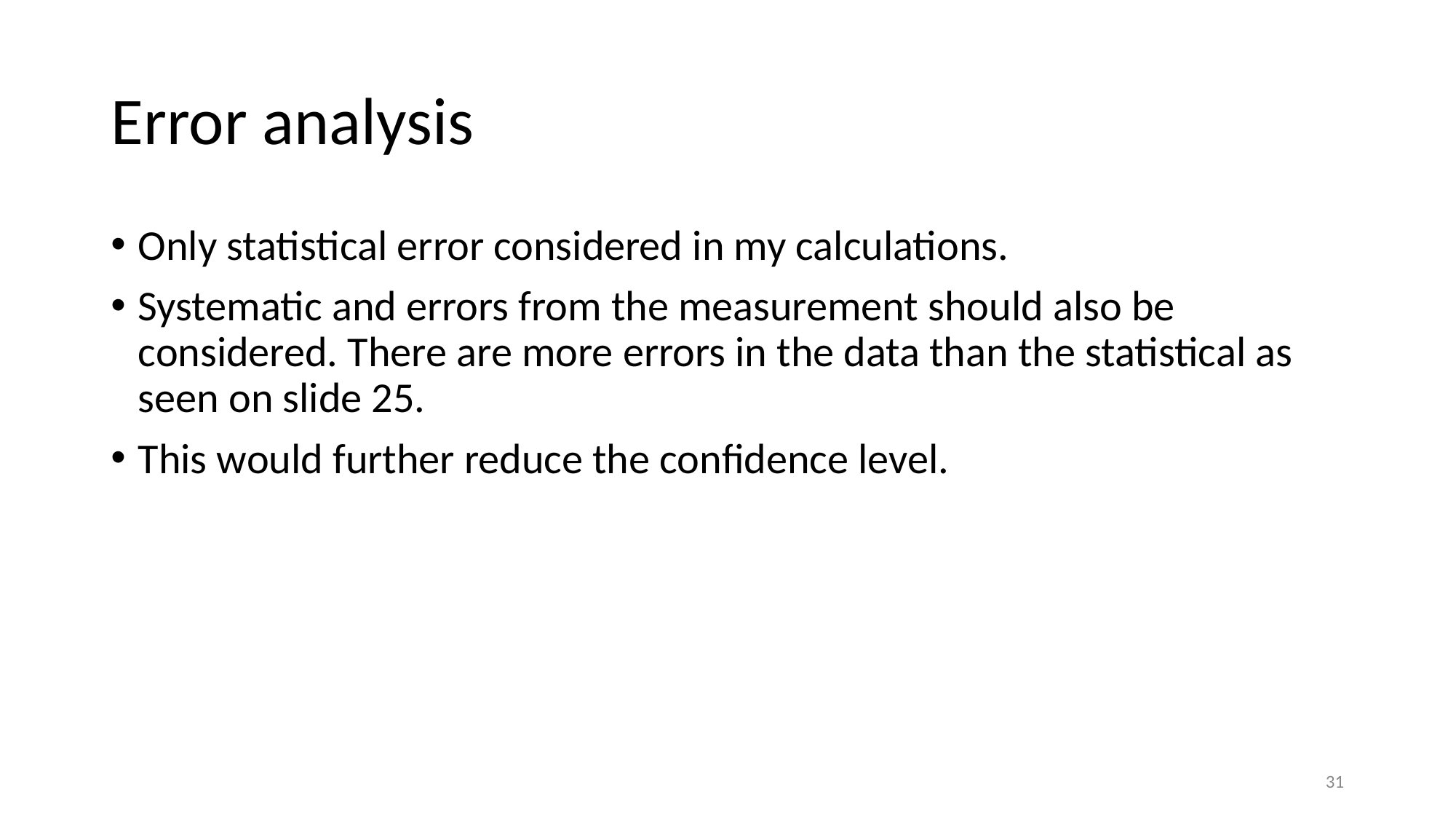

# Error analysis
Only statistical error considered in my calculations.
Systematic and errors from the measurement should also be considered. There are more errors in the data than the statistical as seen on slide 25.
This would further reduce the confidence level.
31